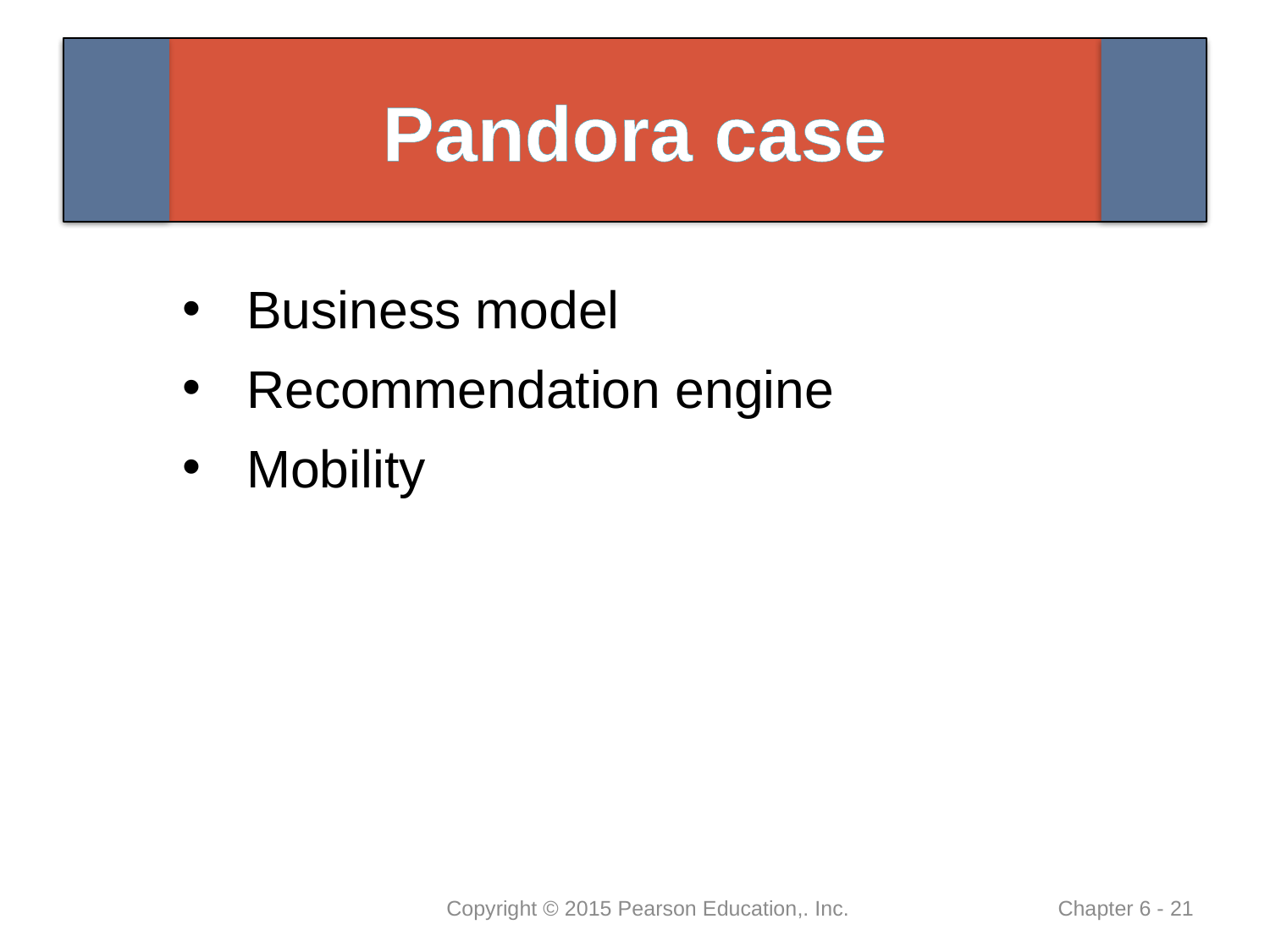

#
Pandora case

Business model
Recommendation engine
Mobility
Copyright © 2015 Pearson Education,. Inc.
 Chapter 6 - 21